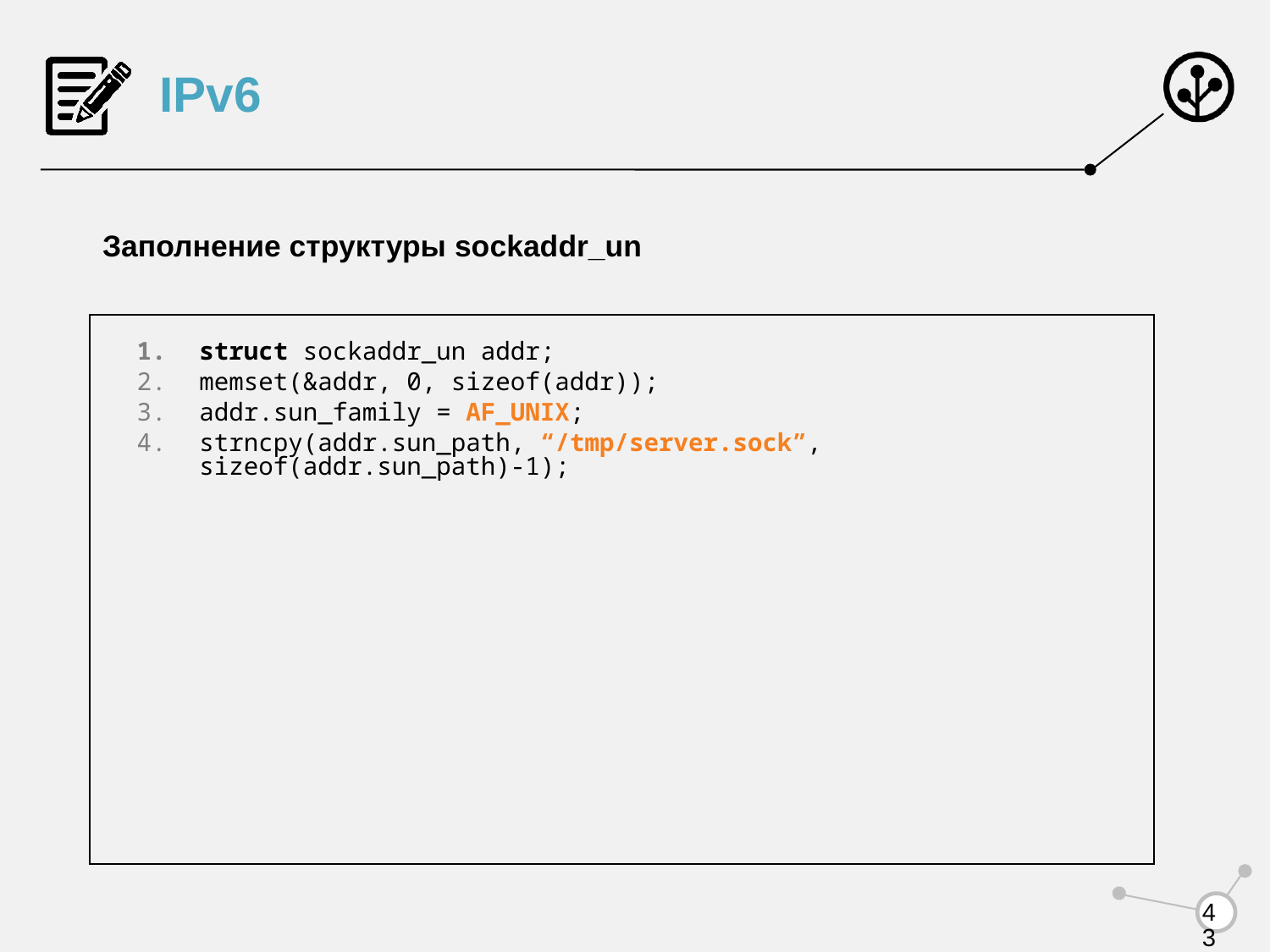

# IPv6
Заполнение структуры sockaddr_un
struct sockaddr_un addr;
memset(&addr, 0, sizeof(addr));
addr.sun_family = AF_UNIX;
strncpy(addr.sun_path, “/tmp/server.sock”, 	sizeof(addr.sun_path)-1);

43